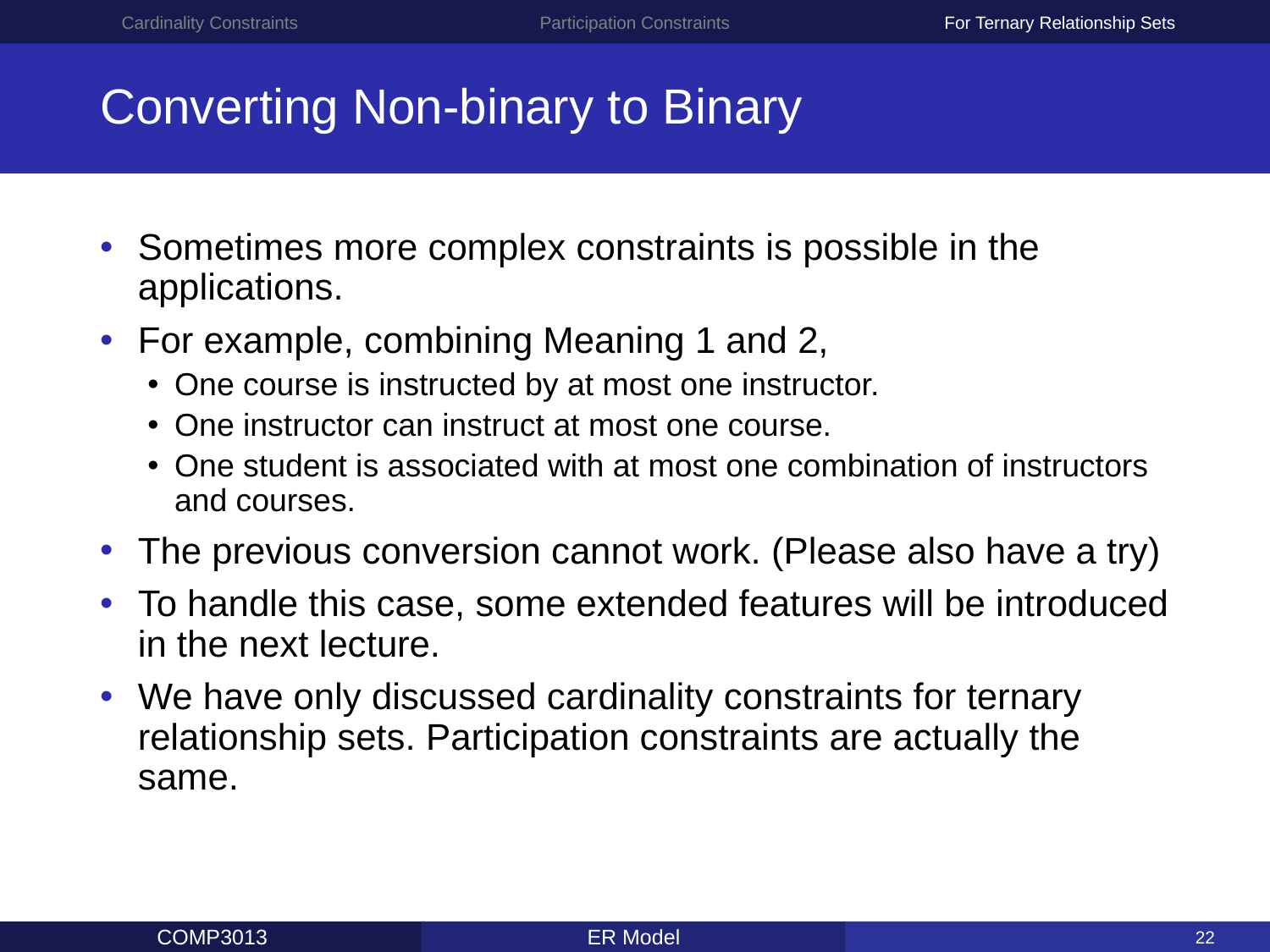

Cardinality Constraints
Participation Constraints
For Ternary Relationship Sets
# Converting Non-binary to Binary
Sometimes more complex constraints is possible in the applications.
For example, combining Meaning 1 and 2,
One course is instructed by at most one instructor.
One instructor can instruct at most one course.
One student is associated with at most one combination of instructors and courses.
The previous conversion cannot work. (Please also have a try)
To handle this case, some extended features will be introduced in the next lecture.
We have only discussed cardinality constraints for ternary relationship sets. Participation constraints are actually the same.